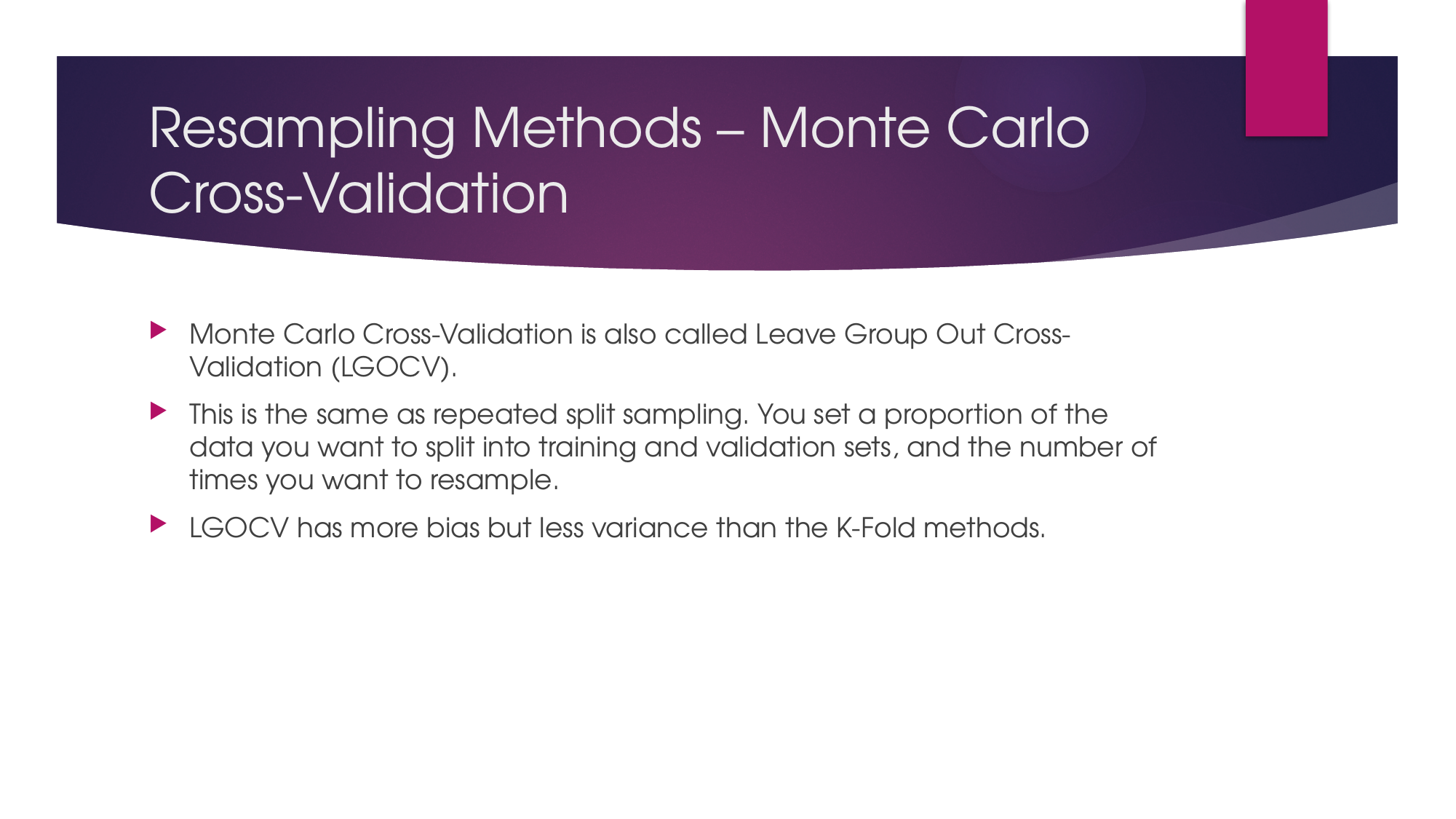

# Resampling Methods – Monte Carlo Cross-Validation
Monte Carlo Cross-Validation is also called Leave Group Out Cross-Validation (LGOCV).
This is the same as repeated split sampling. You set a proportion of the data you want to split into training and validation sets, and the number of times you want to resample.
LGOCV has more bias but less variance than the K-Fold methods.